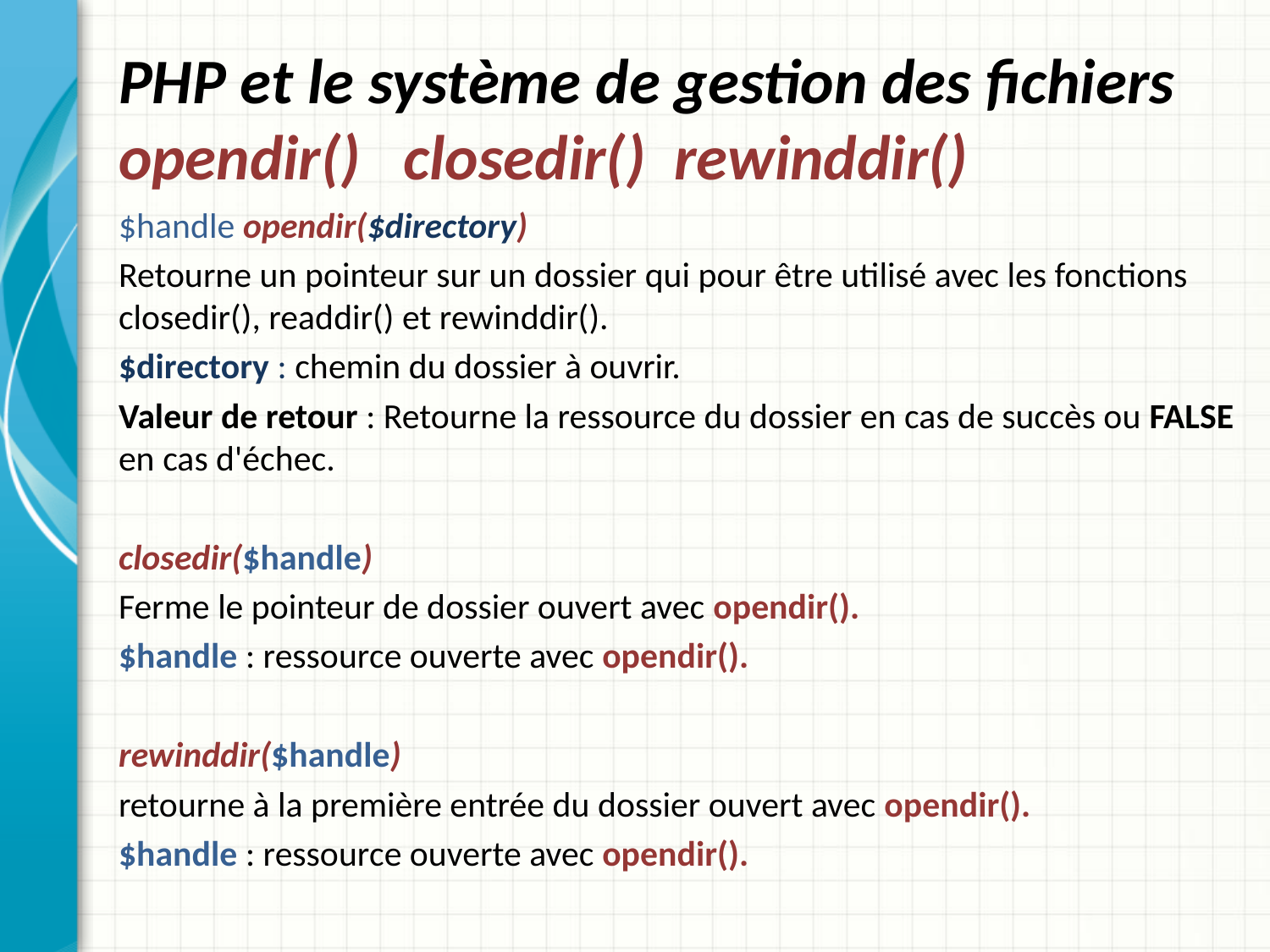

# PHP et le système de gestion des fichiers opendir()   closedir()  rewinddir()
$handle opendir($directory)
Retourne un pointeur sur un dossier qui pour être utilisé avec les fonctions closedir(), readdir() et rewinddir().
$directory : chemin du dossier à ouvrir.
Valeur de retour : Retourne la ressource du dossier en cas de succès ou FALSE en cas d'échec.

closedir($handle)
Ferme le pointeur de dossier ouvert avec opendir().
$handle : ressource ouverte avec opendir().

rewinddir($handle)
retourne à la première entrée du dossier ouvert avec opendir().
$handle : ressource ouverte avec opendir().